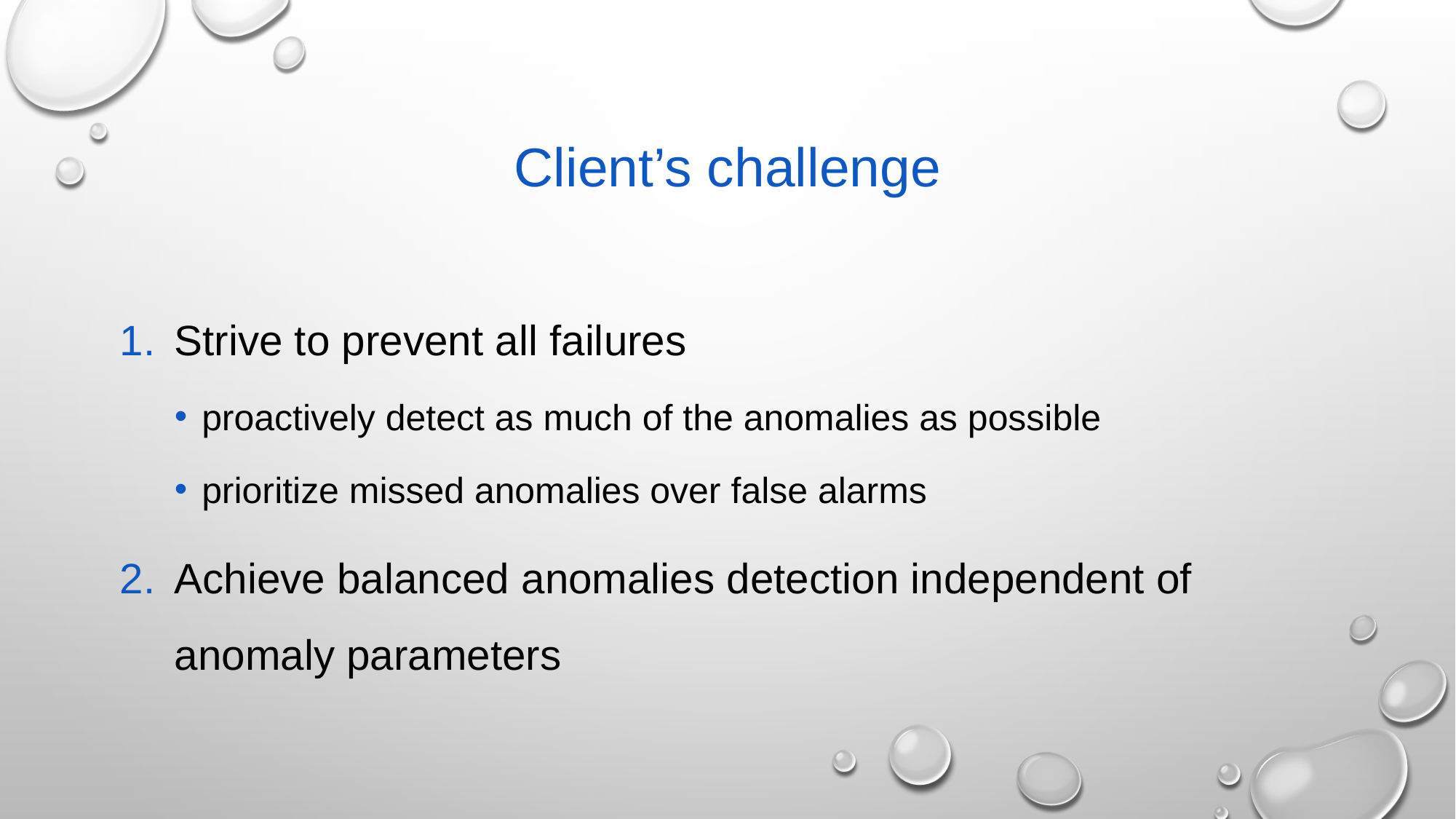

# Client’s challenge
Strive to prevent all failures
proactively detect as much of the anomalies as possible
prioritize missed anomalies over false alarms
Achieve balanced anomalies detection independent of anomaly parameters